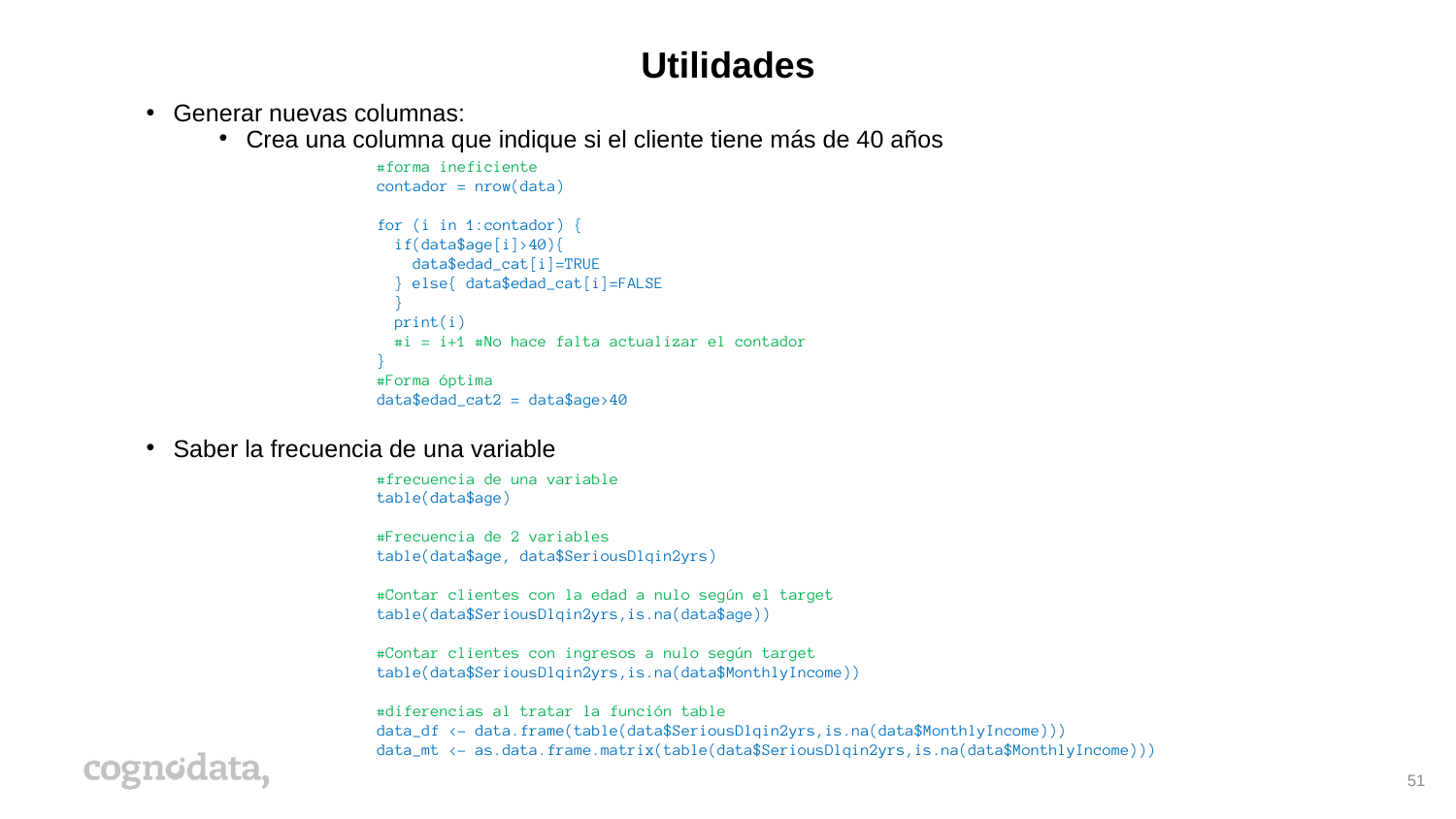

Utilidades
Generar nuevas columnas:
Crea una columna que indique si el cliente tiene más de 40 años

Saber la frecuencia de una variable

#forma ineficiente
contador = nrow(data)

for (i in 1:contador) {
  if(data$age[i]>40){
    data$edad_cat[i]=TRUE
  } else{ data$edad_cat[i]=FALSE
  }
  print(i)
  #i = i+1 #No hace falta actualizar el contador
}
#Forma óptima
data$edad_cat2 = data$age>40
#frecuencia de una variable
table(data$age)

#Frecuencia de 2 variables
table(data$age, data$SeriousDlqin2yrs)

#Contar clientes con la edad a nulo según el target
table(data$SeriousDlqin2yrs,is.na(data$age))

#Contar clientes con ingresos a nulo según target
table(data$SeriousDlqin2yrs,is.na(data$MonthlyIncome))

#diferencias al tratar la función table
data_df <- data.frame(table(data$SeriousDlqin2yrs,is.na(data$MonthlyIncome)))
data_mt <- as.data.frame.matrix(table(data$SeriousDlqin2yrs,is.na(data$MonthlyIncome)))
51